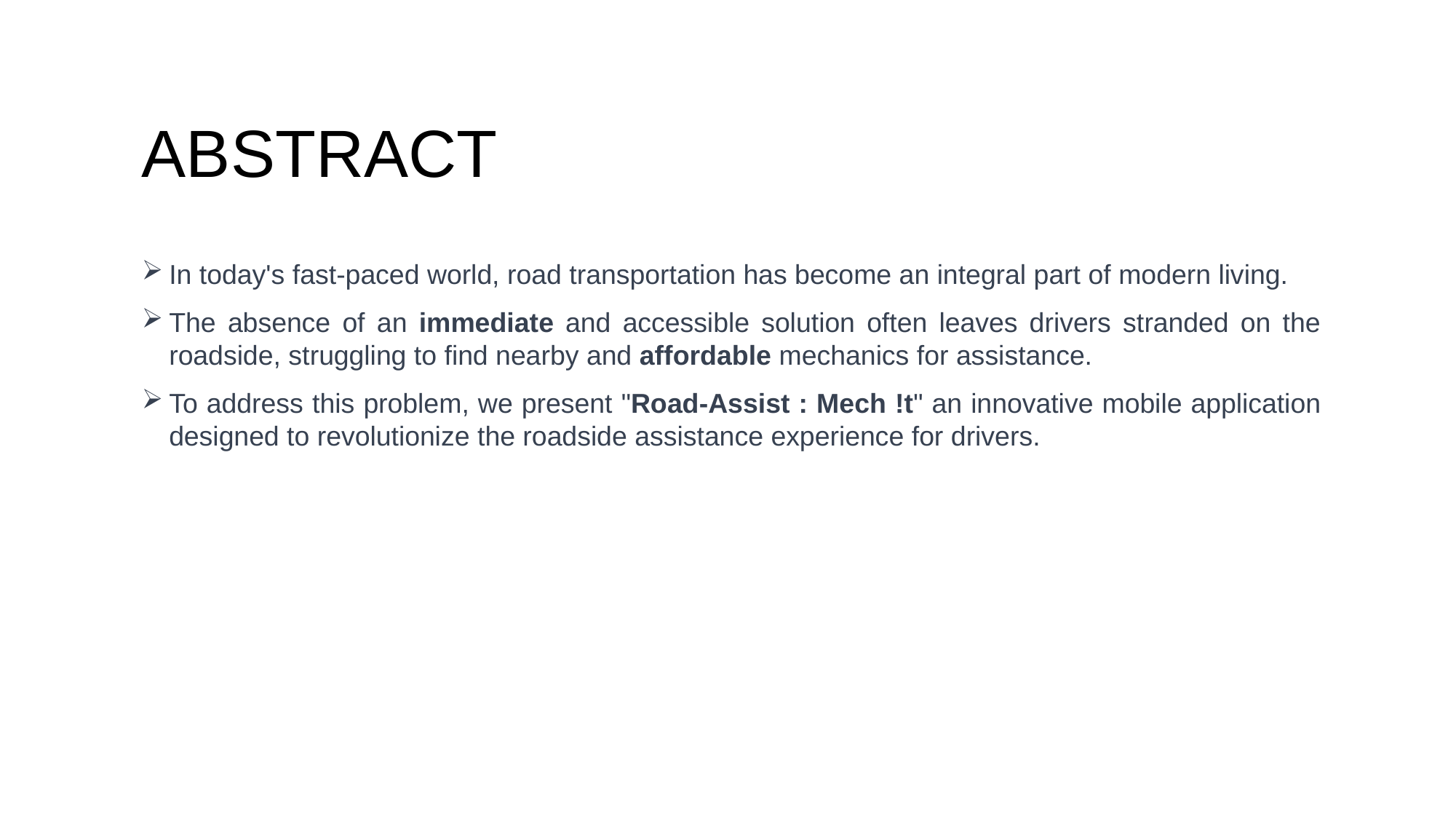

ABSTRACT
In today's fast-paced world, road transportation has become an integral part of modern living.
The absence of an immediate and accessible solution often leaves drivers stranded on the roadside, struggling to find nearby and affordable mechanics for assistance.
To address this problem, we present "Road-Assist : Mech !t" an innovative mobile application designed to revolutionize the roadside assistance experience for drivers.